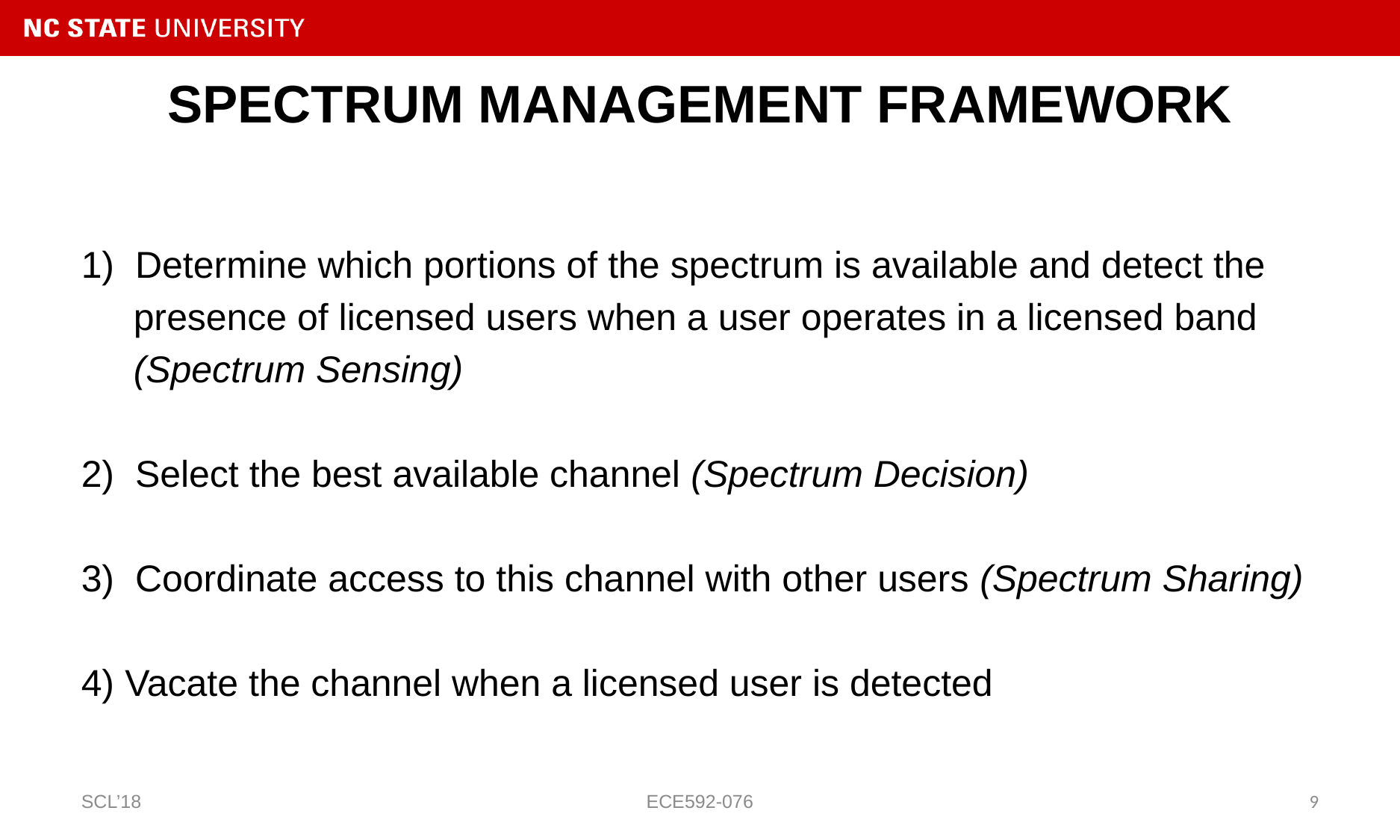

# SPECTRUM MANAGEMENT FRAMEWORK

1)  Determine which portions of the spectrum is available and detect the
     presence of licensed users when a user operates in a licensed band
     (Spectrum Sensing)

2)  Select the best available channel (Spectrum Decision)

3)  Coordinate access to this channel with other users (Spectrum Sharing)

4) Vacate the channel when a licensed user is detected

SCL’18
ECE592-076
9